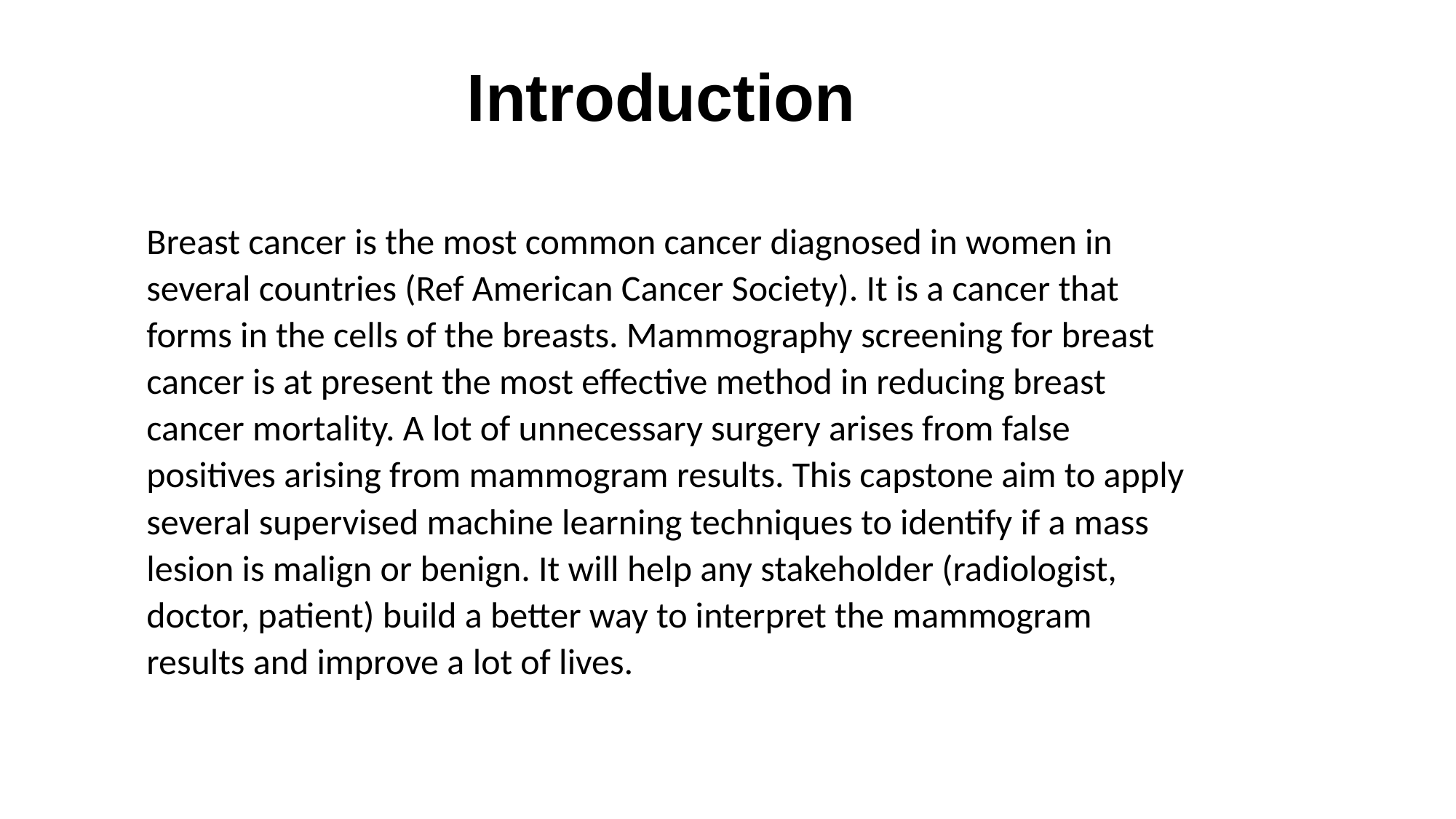

# Introduction
Breast cancer is the most common cancer diagnosed in women in several countries (Ref American Cancer Society). It is a cancer that forms in the cells of the breasts. Mammography screening for breast cancer is at present the most effective method in reducing breast cancer mortality. A lot of unnecessary surgery arises from false positives arising from mammogram results. This capstone aim to apply several supervised machine learning techniques to identify if a mass lesion is malign or benign. It will help any stakeholder (radiologist, doctor, patient) build a better way to interpret the mammogram results and improve a lot of lives.